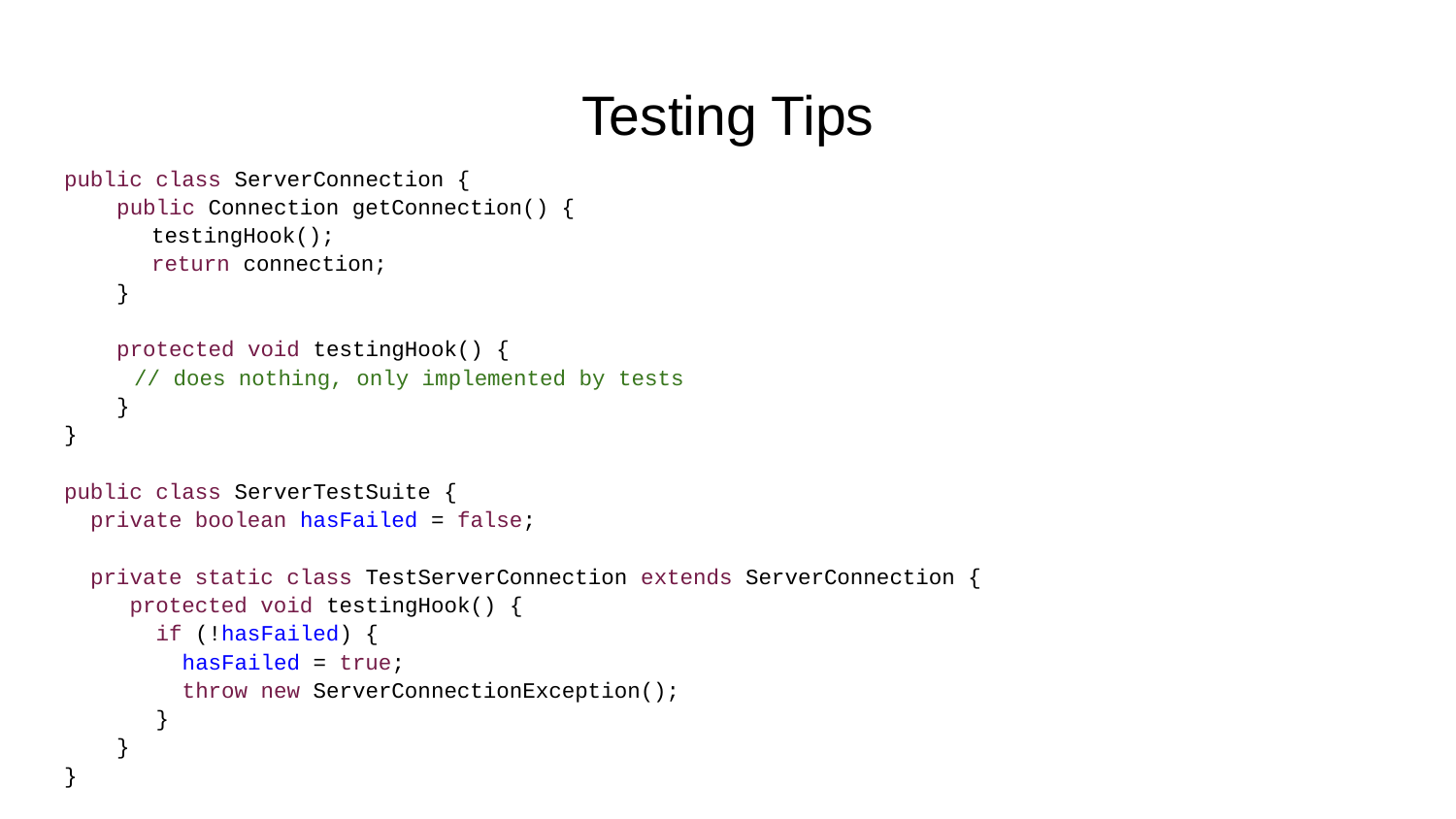

# Testing Tips
public class ServerConnection {
    public Connection getConnection() {
	testingHook();
	return connection;
    }

    protected void testingHook() {
// does nothing, only implemented by tests
    }
}

public class ServerTestSuite {
  private boolean hasFailed = false;

  private static class TestServerConnection extends ServerConnection {
     protected void testingHook() {
       if (!hasFailed) {
         hasFailed = true;
         throw new ServerConnectionException();
       }
    }
}